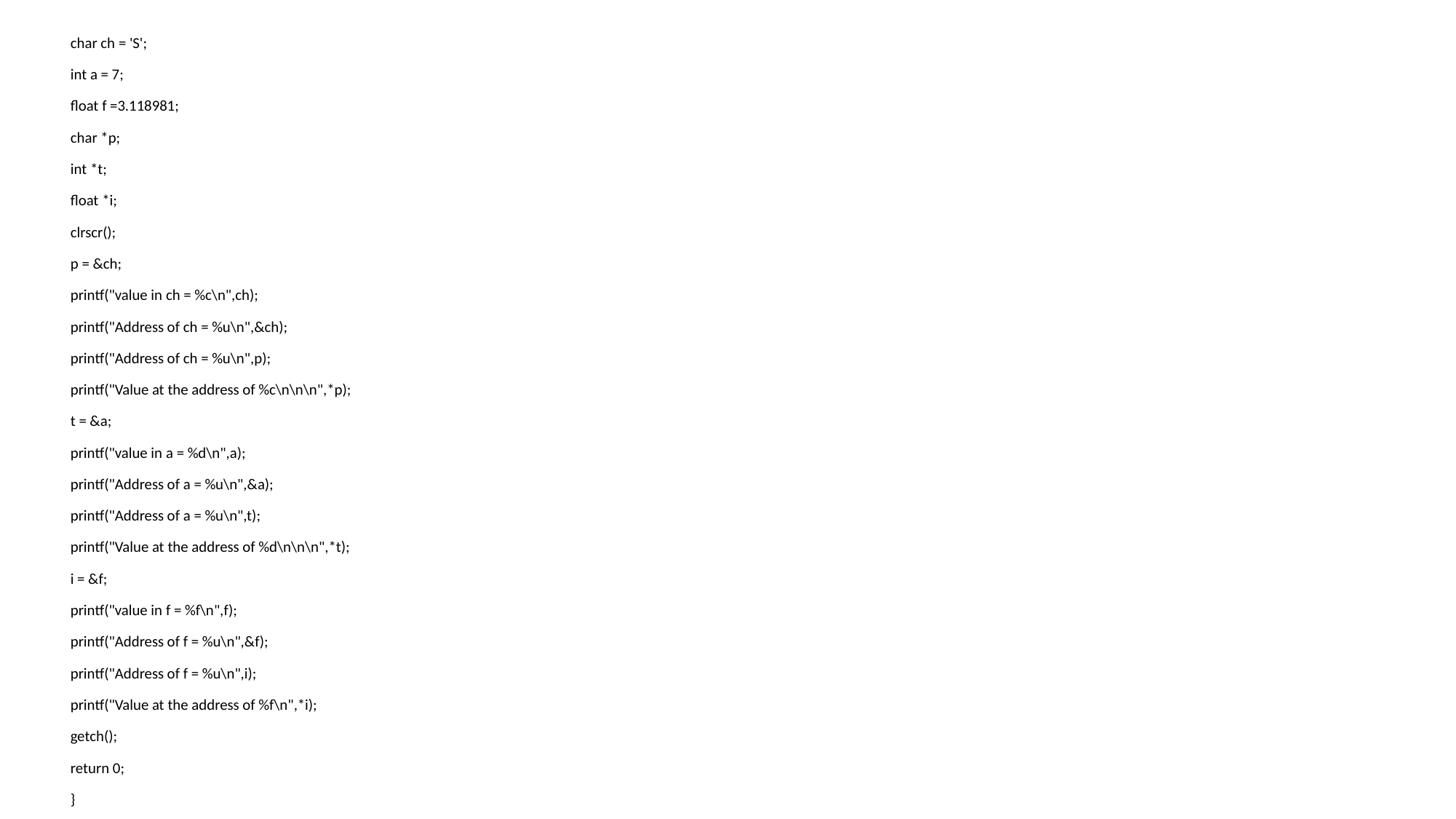

char ch = 'S';
int a = 7;
float f =3.118981;
char *p;
int *t;
float *i;
clrscr();
p = &ch;
printf("value in ch = %c\n",ch);
printf("Address of ch = %u\n",&ch);
printf("Address of ch = %u\n",p);
printf("Value at the address of %c\n\n\n",*p);
t = &a;
printf("value in a = %d\n",a);
printf("Address of a = %u\n",&a);
printf("Address of a = %u\n",t);
printf("Value at the address of %d\n\n\n",*t);
i = &f;
printf("value in f = %f\n",f);
printf("Address of f = %u\n",&f);
printf("Address of f = %u\n",i);
printf("Value at the address of %f\n",*i);
getch();
return 0;
}